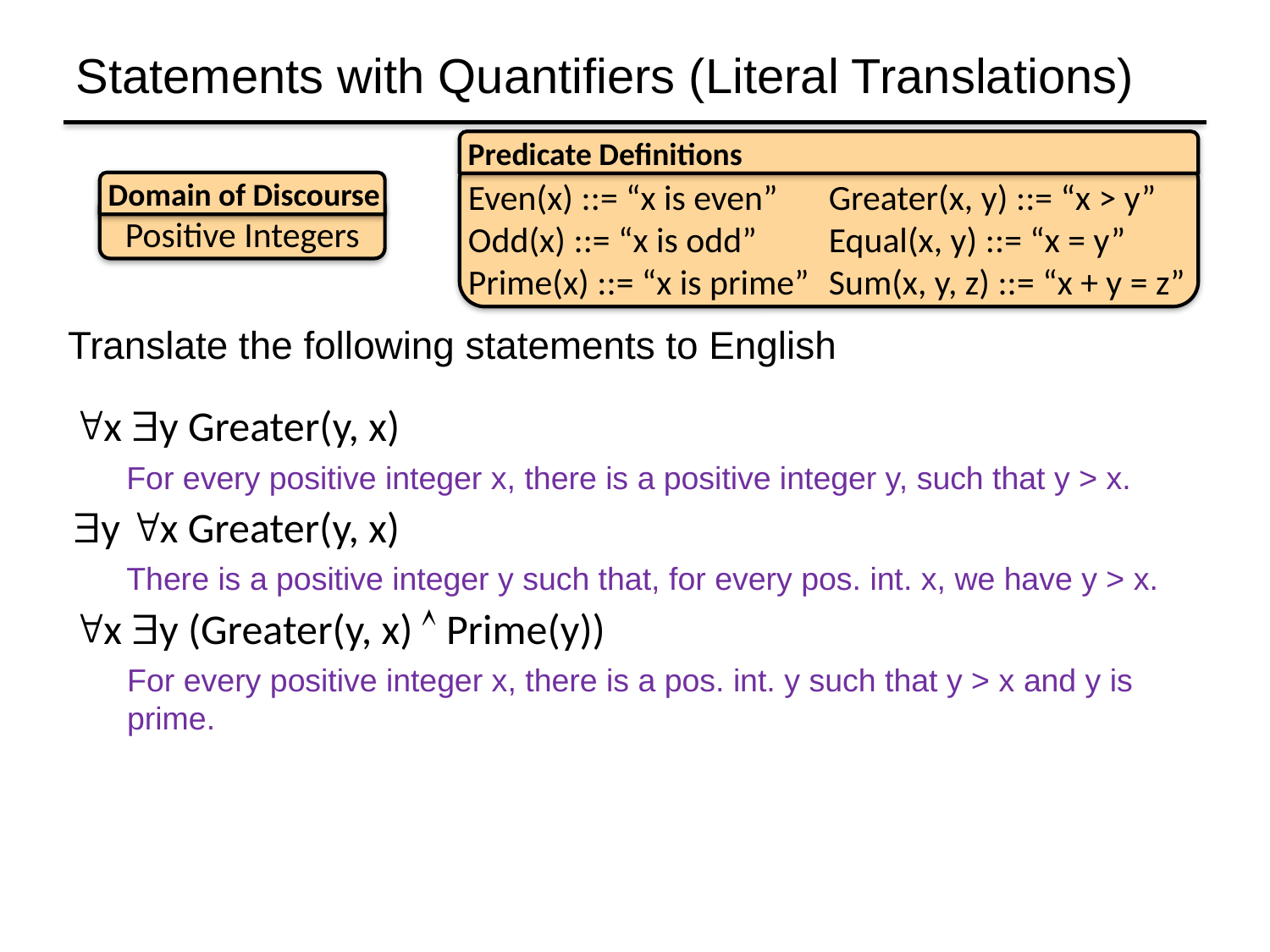

# Statements with Quantifiers (Literal Translations)
Predicate Definitions
Even(x) ::= “x is even”
Odd(x) ::= “x is odd”
Prime(x) ::= “x is prime”

Greater(x, y) ::= “x > y”
Equal(x, y) ::= “x = y”
Sum(x, y, z) ::= “x + y = z”
Domain of Discourse
Positive Integers
Translate the following statements to English
∀x ∃y Greater(y, x)

∃y ∀x Greater(y, x)

∀x ∃y (Greater(y, x) ∧ Prime(y))

For every positive integer x, there is a positive integer y, such that y > x.
There is a positive integer y such that, for every pos. int. x, we have y > x.
For every positive integer x, there is a pos. int. y such that y > x and y is prime.